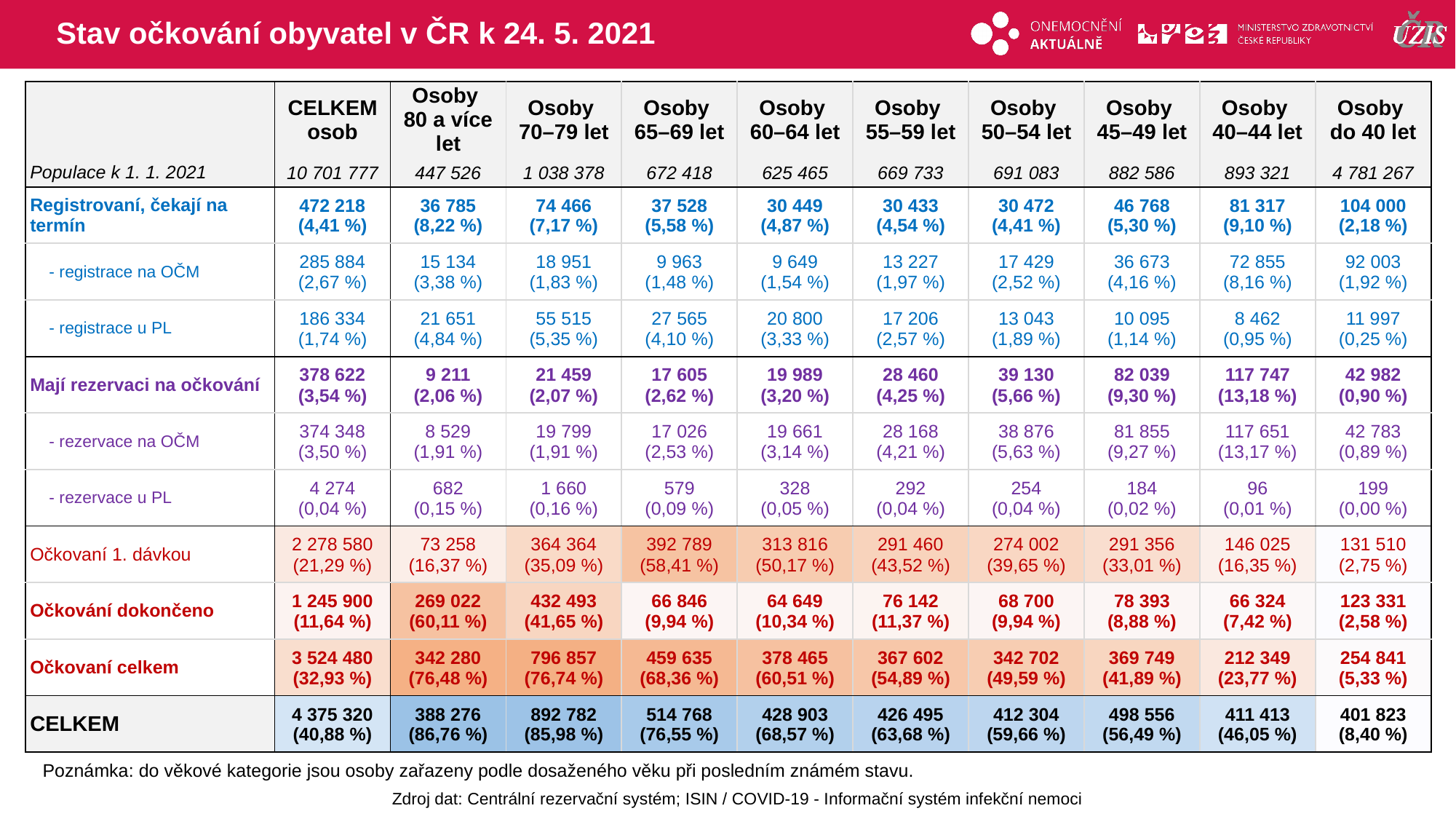

# Stav očkování obyvatel v ČR k 24. 5. 2021
|  | CELKEM osob | Osoby 80 a více let | Osoby 70–79 let | Osoby 65–69 let | Osoby 60–64 let | Osoby 55–59 let | Osoby 50–54 let | Osoby 45–49 let | Osoby 40–44 let | Osoby do 40 let |
| --- | --- | --- | --- | --- | --- | --- | --- | --- | --- | --- |
| Populace k 1. 1. 2021 | 10 701 777 | 447 526 | 1 038 378 | 672 418 | 625 465 | 669 733 | 691 083 | 882 586 | 893 321 | 4 781 267 |
| Registrovaní, čekají na termín | 472 218 (4,41 %) | 36 785 (8,22 %) | 74 466 (7,17 %) | 37 528 (5,58 %) | 30 449 (4,87 %) | 30 433 (4,54 %) | 30 472 (4,41 %) | 46 768 (5,30 %) | 81 317 (9,10 %) | 104 000 (2,18 %) |
| - registrace na OČM | 285 884 (2,67 %) | 15 134 (3,38 %) | 18 951 (1,83 %) | 9 963 (1,48 %) | 9 649 (1,54 %) | 13 227 (1,97 %) | 17 429 (2,52 %) | 36 673 (4,16 %) | 72 855 (8,16 %) | 92 003 (1,92 %) |
| - registrace u PL | 186 334 (1,74 %) | 21 651 (4,84 %) | 55 515 (5,35 %) | 27 565 (4,10 %) | 20 800 (3,33 %) | 17 206 (2,57 %) | 13 043 (1,89 %) | 10 095 (1,14 %) | 8 462 (0,95 %) | 11 997 (0,25 %) |
| Mají rezervaci na očkování | 378 622 (3,54 %) | 9 211 (2,06 %) | 21 459 (2,07 %) | 17 605 (2,62 %) | 19 989 (3,20 %) | 28 460 (4,25 %) | 39 130 (5,66 %) | 82 039 (9,30 %) | 117 747 (13,18 %) | 42 982 (0,90 %) |
| - rezervace na OČM | 374 348 (3,50 %) | 8 529 (1,91 %) | 19 799 (1,91 %) | 17 026 (2,53 %) | 19 661 (3,14 %) | 28 168 (4,21 %) | 38 876 (5,63 %) | 81 855 (9,27 %) | 117 651 (13,17 %) | 42 783 (0,89 %) |
| - rezervace u PL | 4 274 (0,04 %) | 682 (0,15 %) | 1 660 (0,16 %) | 579 (0,09 %) | 328 (0,05 %) | 292 (0,04 %) | 254 (0,04 %) | 184 (0,02 %) | 96 (0,01 %) | 199 (0,00 %) |
| Očkovaní 1. dávkou | 2 278 580 (21,29 %) | 73 258 (16,37 %) | 364 364 (35,09 %) | 392 789 (58,41 %) | 313 816 (50,17 %) | 291 460 (43,52 %) | 274 002 (39,65 %) | 291 356 (33,01 %) | 146 025 (16,35 %) | 131 510 (2,75 %) |
| Očkování dokončeno | 1 245 900 (11,64 %) | 269 022 (60,11 %) | 432 493 (41,65 %) | 66 846 (9,94 %) | 64 649 (10,34 %) | 76 142 (11,37 %) | 68 700 (9,94 %) | 78 393 (8,88 %) | 66 324 (7,42 %) | 123 331 (2,58 %) |
| Očkovaní celkem | 3 524 480 (32,93 %) | 342 280 (76,48 %) | 796 857 (76,74 %) | 459 635 (68,36 %) | 378 465 (60,51 %) | 367 602 (54,89 %) | 342 702 (49,59 %) | 369 749 (41,89 %) | 212 349 (23,77 %) | 254 841 (5,33 %) |
| CELKEM | 4 375 320 (40,88 %) | 388 276 (86,76 %) | 892 782 (85,98 %) | 514 768 (76,55 %) | 428 903 (68,57 %) | 426 495 (63,68 %) | 412 304 (59,66 %) | 498 556 (56,49 %) | 411 413 (46,05 %) | 401 823 (8,40 %) |
|  |  |  |  |  |  |  |  |  |  |
| --- | --- | --- | --- | --- | --- | --- | --- | --- | --- |
|  |  |  |  |  |  |  |  |  |  |
|  |  |  |  |  |  |  |  |  |  |
|  |  |  |  |  |  |  |  |  |  |
Poznámka: do věkové kategorie jsou osoby zařazeny podle dosaženého věku při posledním známém stavu.
Zdroj dat: Centrální rezervační systém; ISIN / COVID-19 - Informační systém infekční nemoci